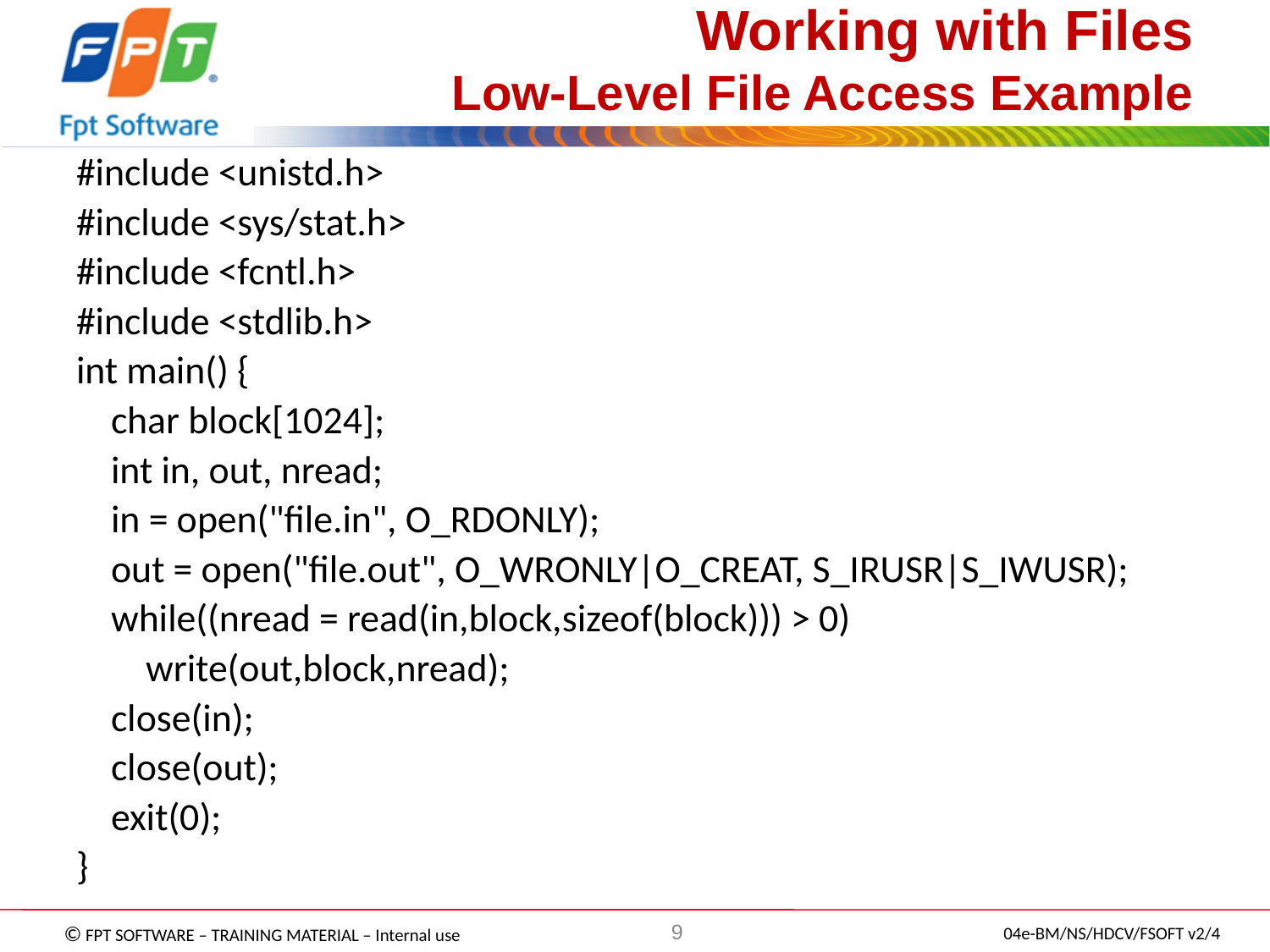

# Working with Files Low-Level File Access Example
#include <unistd.h>
#include <sys/stat.h>
#include <fcntl.h>
#include <stdlib.h>
int main() {
    char block[1024];
    int in, out, nread;
    in = open("file.in", O_RDONLY);
    out = open("file.out", O_WRONLY|O_CREAT, S_IRUSR|S_IWUSR);
    while((nread = read(in,block,sizeof(block))) > 0)
        write(out,block,nread);
    close(in);
    close(out);
    exit(0);
}
9